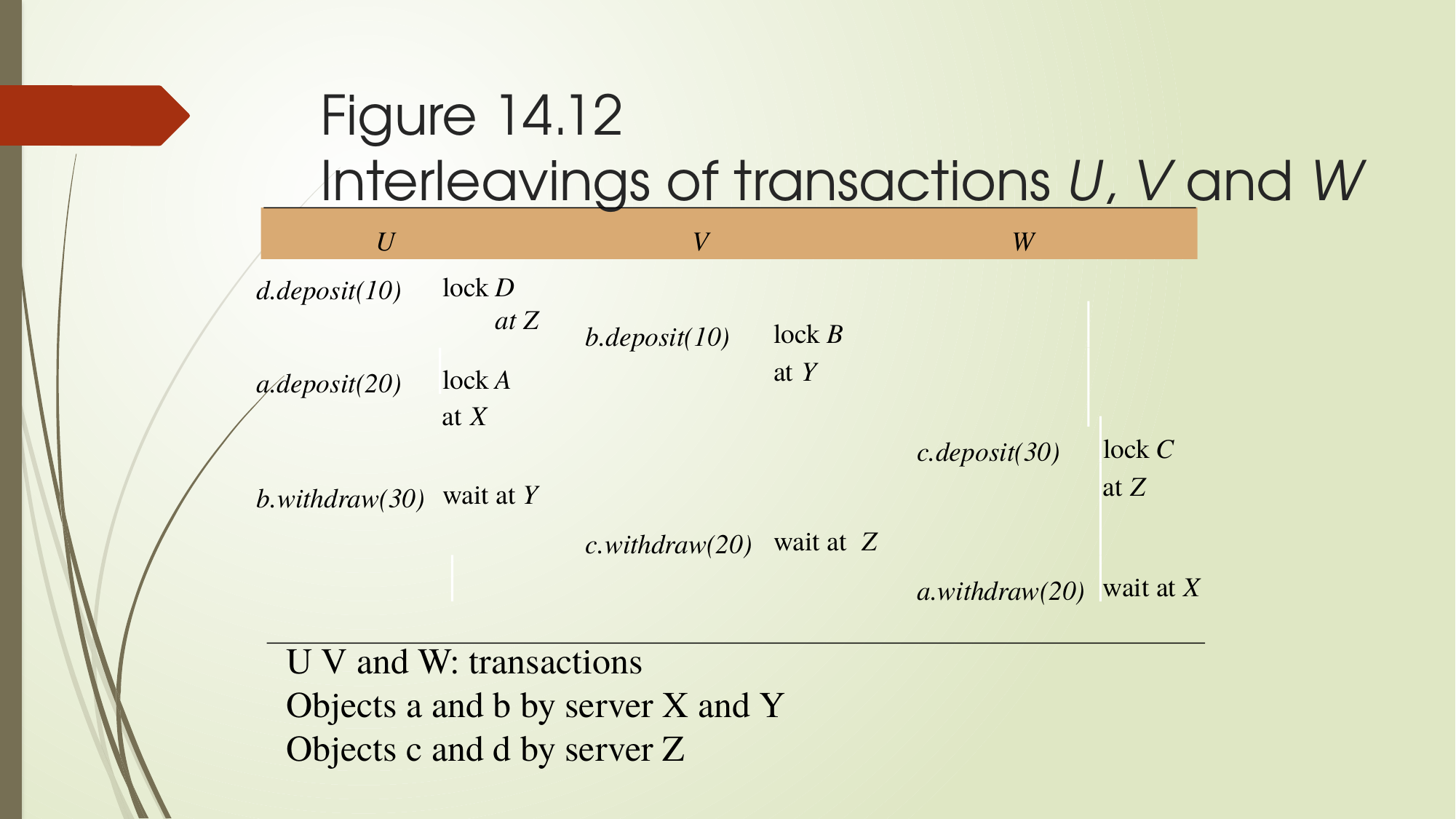

# Figure 14.12 Interleavings of transactions U, V and W

U
V
W
lock
D
at Z
d.deposit(10)

lock
B
b.deposit(10)

at
Y
lock
A
a.deposit(20)

at
X

lock
C
c.deposit(30)

at
Z
wait at
Y
b.withdraw(30)

wait at
Z
c.withdraw(20)

wait at
X
a.withdraw(20)
U V and W: transactions
Objects a and b by server X and Y
Objects c and d by server Z